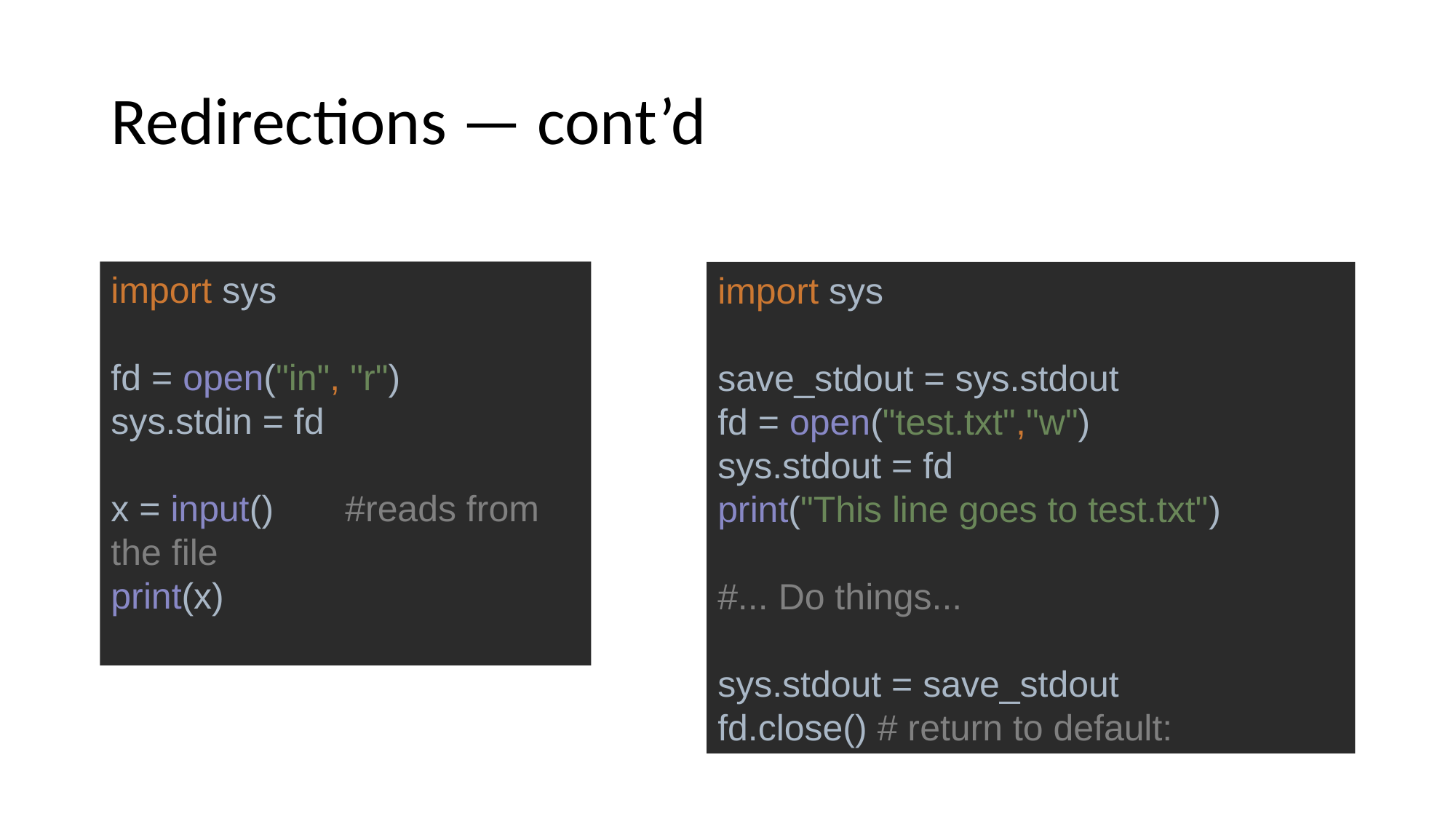

# Redirections — cont’d
import sys
fd = open("in", "r")
sys.stdin = fd
x = input()       #reads from the file
print(x)
import sys
save_stdout = sys.stdout
fd = open("test.txt","w")
sys.stdout = fd
print("This line goes to test.txt")
#... Do things...
sys.stdout = save_stdout
fd.close() # return to default: